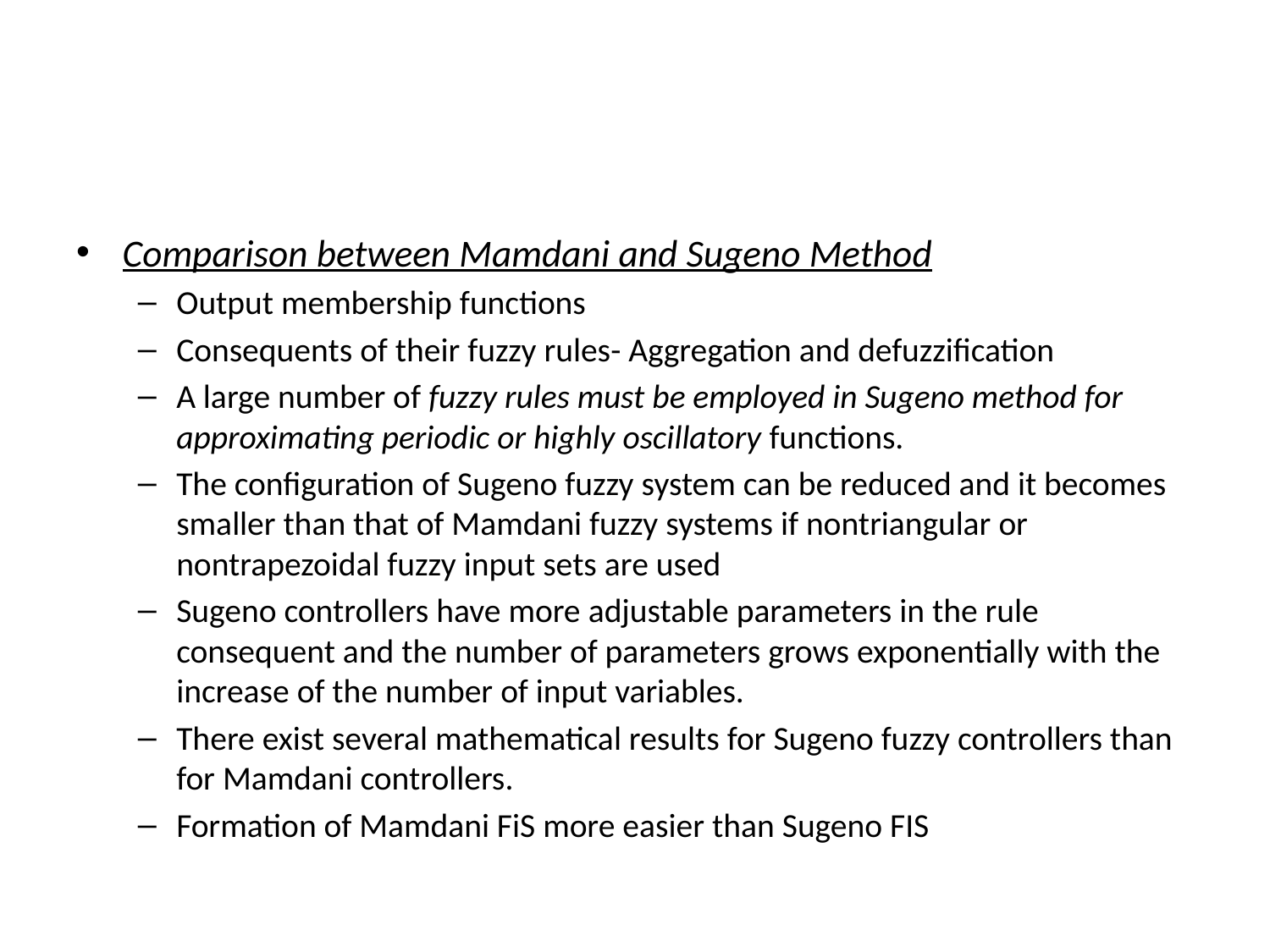

#
Comparison between Mamdani and Sugeno Method
Output membership functions
Consequents of their fuzzy rules- Aggregation and defuzzification
A large number of fuzzy rules must be employed in Sugeno method for approximating periodic or highly oscillatory functions.
The configuration of Sugeno fuzzy system can be reduced and it becomes smaller than that of Mamdani fuzzy systems if nontriangular or nontrapezoidal fuzzy input sets are used
Sugeno controllers have more adjustable parameters in the rule consequent and the number of parameters grows exponentially with the increase of the number of input variables.
There exist several mathematical results for Sugeno fuzzy controllers than for Mamdani controllers.
Formation of Mamdani FiS more easier than Sugeno FIS